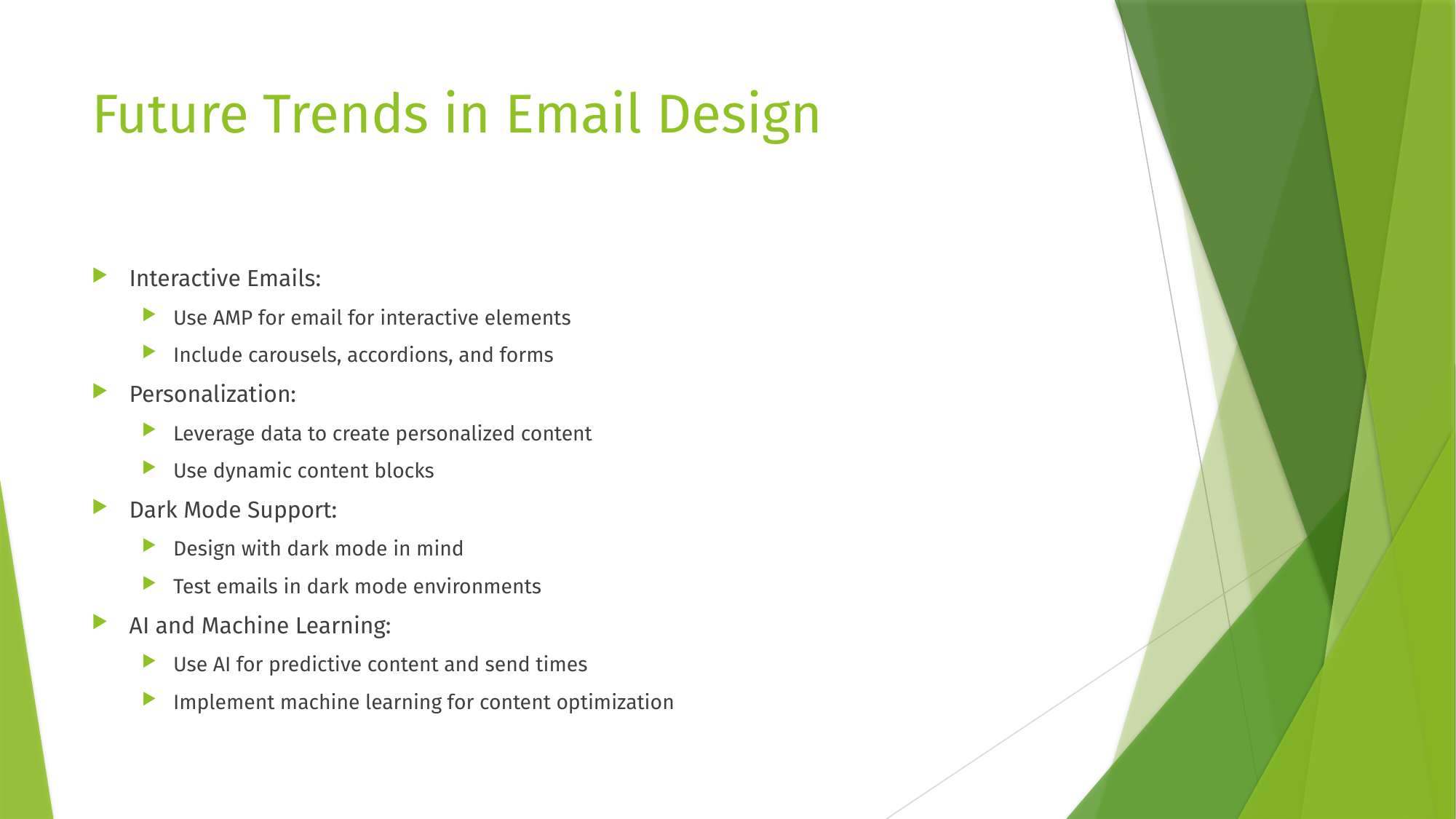

# Future Trends in Email Design
Interactive Emails:
Use AMP for email for interactive elements
Include carousels, accordions, and forms
Personalization:
Leverage data to create personalized content
Use dynamic content blocks
Dark Mode Support:
Design with dark mode in mind
Test emails in dark mode environments
AI and Machine Learning:
Use AI for predictive content and send times
Implement machine learning for content optimization